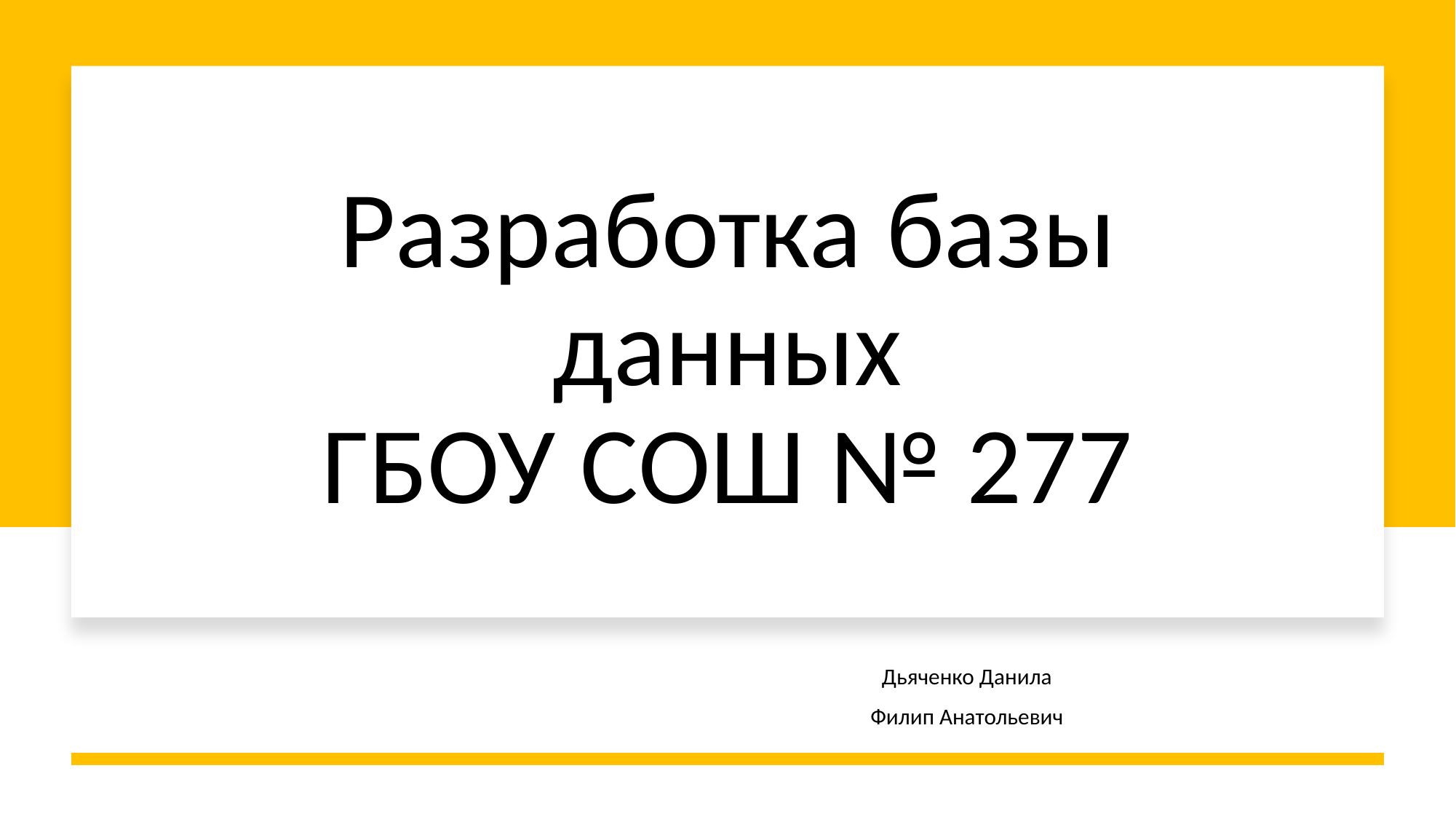

# Разработка базы данных ГБОУ СОШ № 277
                                                                                              Дьяченко Данила
                                                                                                       Филип Анатольевич